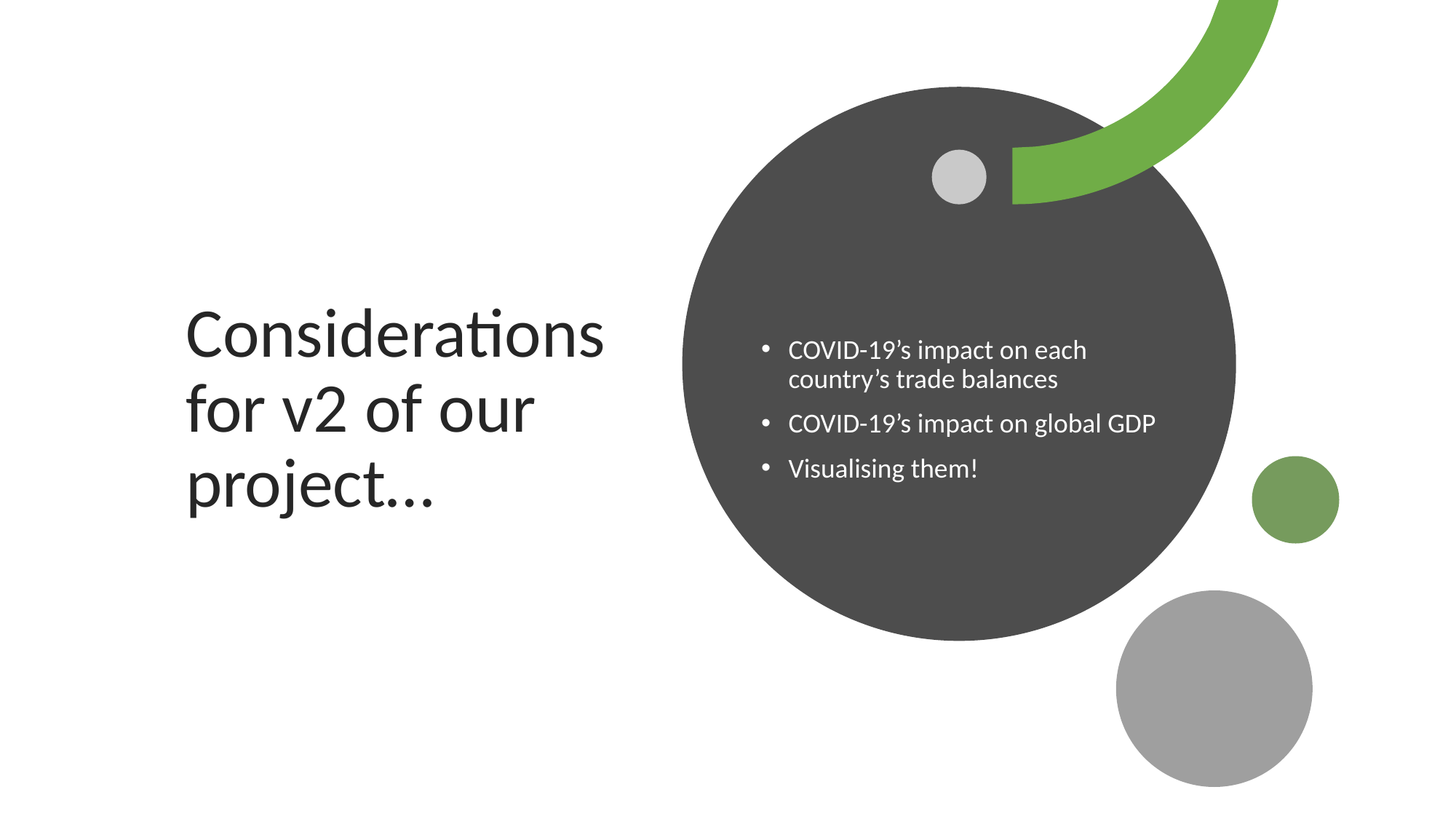

# Considerations for v2 of our project…

COVID-19’s impact on each country’s trade balances
COVID-19’s impact on global GDP
Visualising them!